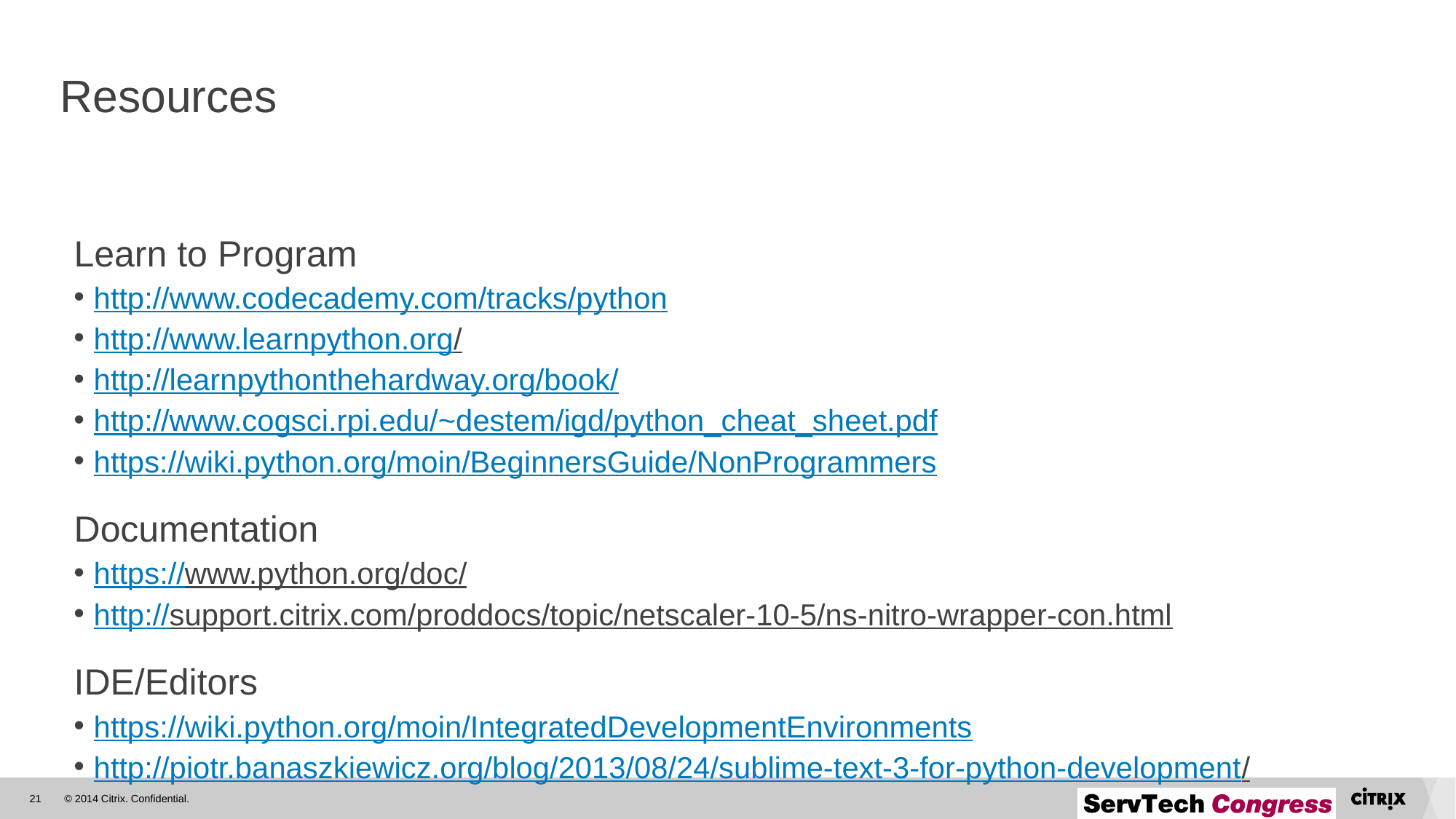

# Resources

Learn to Program
http://www.codecademy.com/tracks/python
http://www.learnpython.org/
http://learnpythonthehardway.org/book/
http://www.cogsci.rpi.edu/~destem/igd/python_cheat_sheet.pdf
https://wiki.python.org/moin/BeginnersGuide/NonProgrammers
Documentation
https://www.python.org/doc/
http://support.citrix.com/proddocs/topic/netscaler-10-5/ns-nitro-wrapper-con.html
IDE/Editors
https://wiki.python.org/moin/IntegratedDevelopmentEnvironments
http://piotr.banaszkiewicz.org/blog/2013/08/24/sublime-text-3-for-python-development/